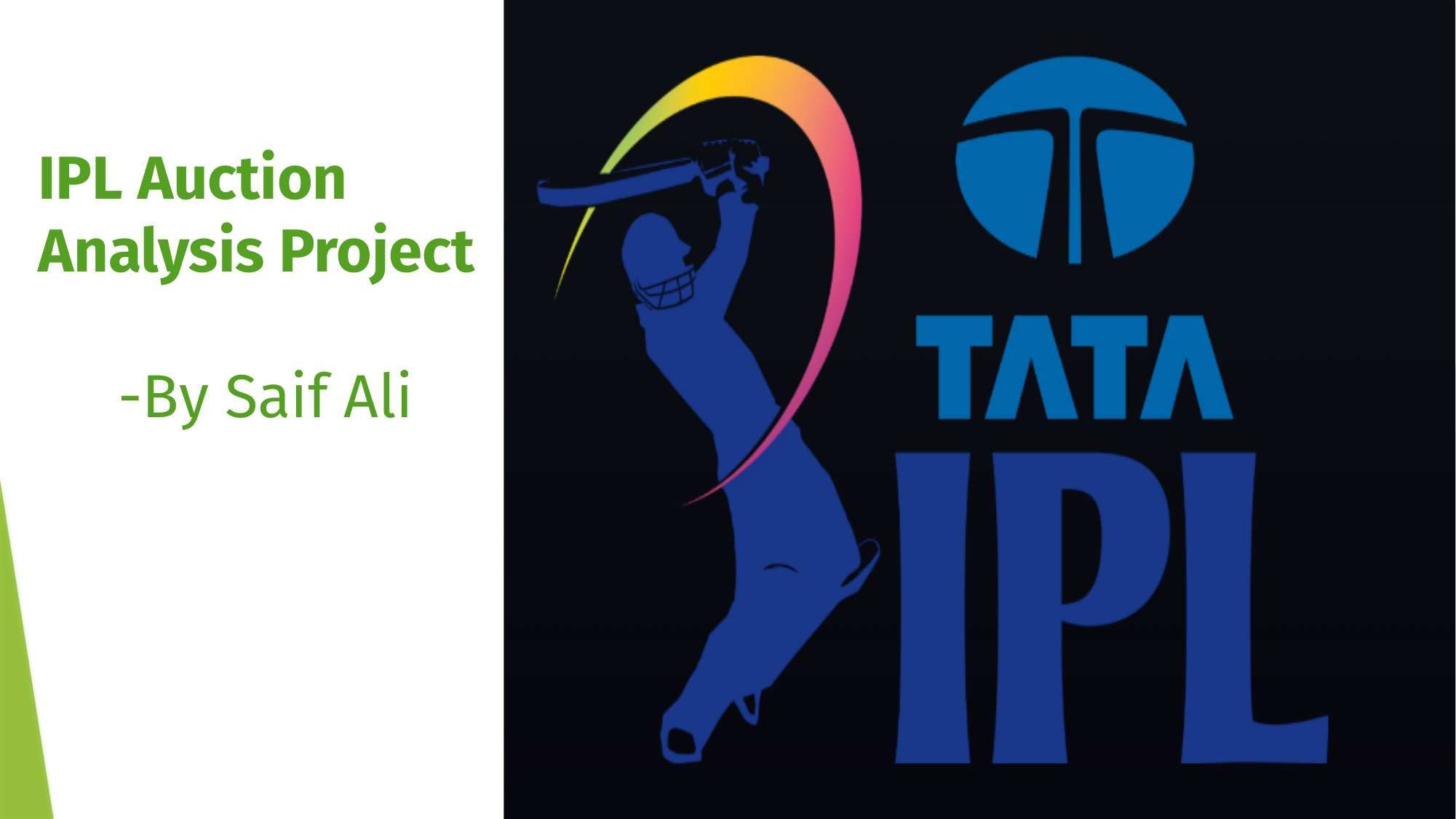

# IPL Auction Analysis Project -By Saif Ali